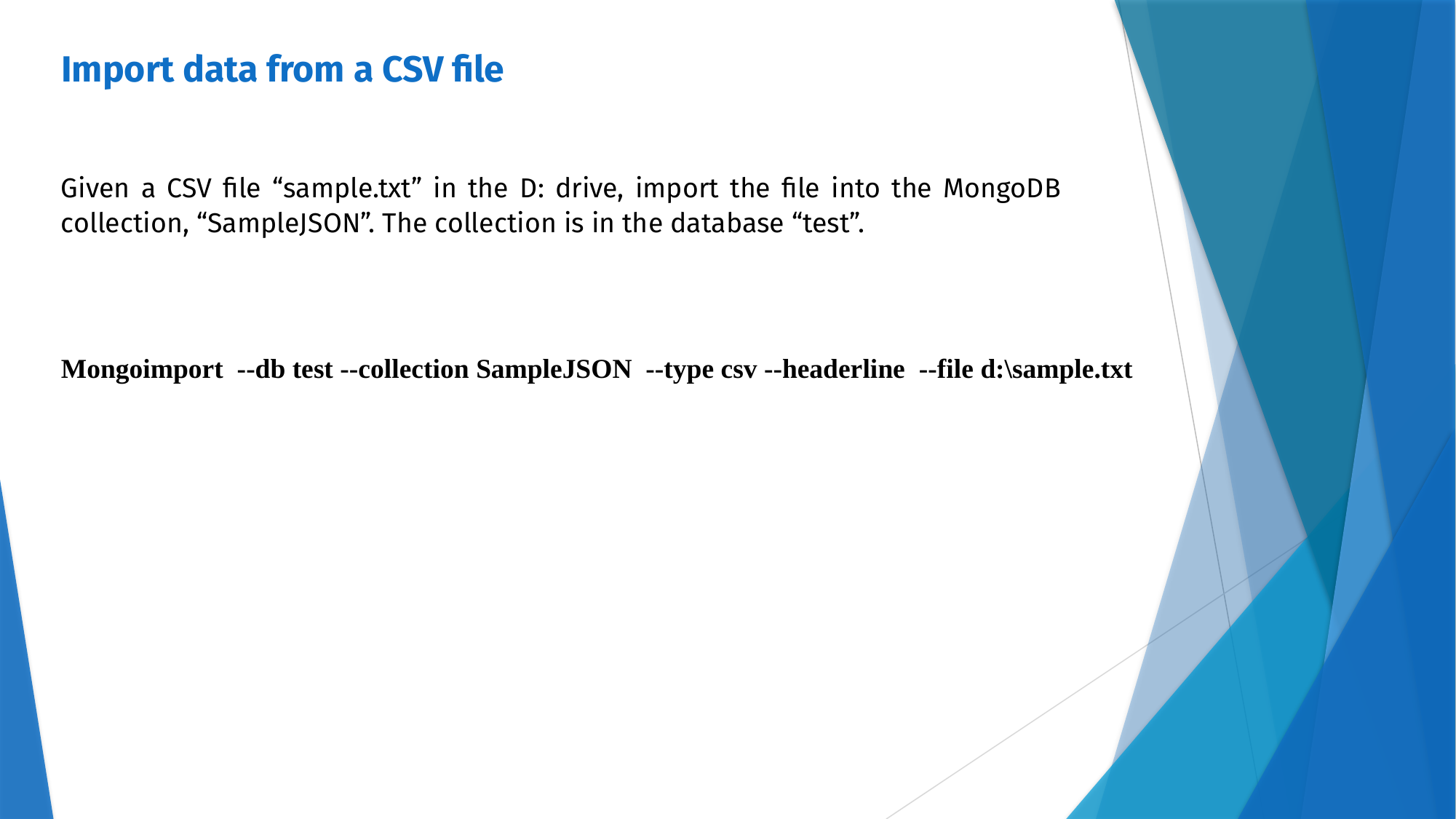

# Import data from a CSV file
Given a CSV file “sample.txt” in the D: drive, import the file into the MongoDB collection, “SampleJSON”. The collection is in the database “test”.

Mongoimport  --db test --collection SampleJSON  --type csv --headerline  --file d:\sample.txt